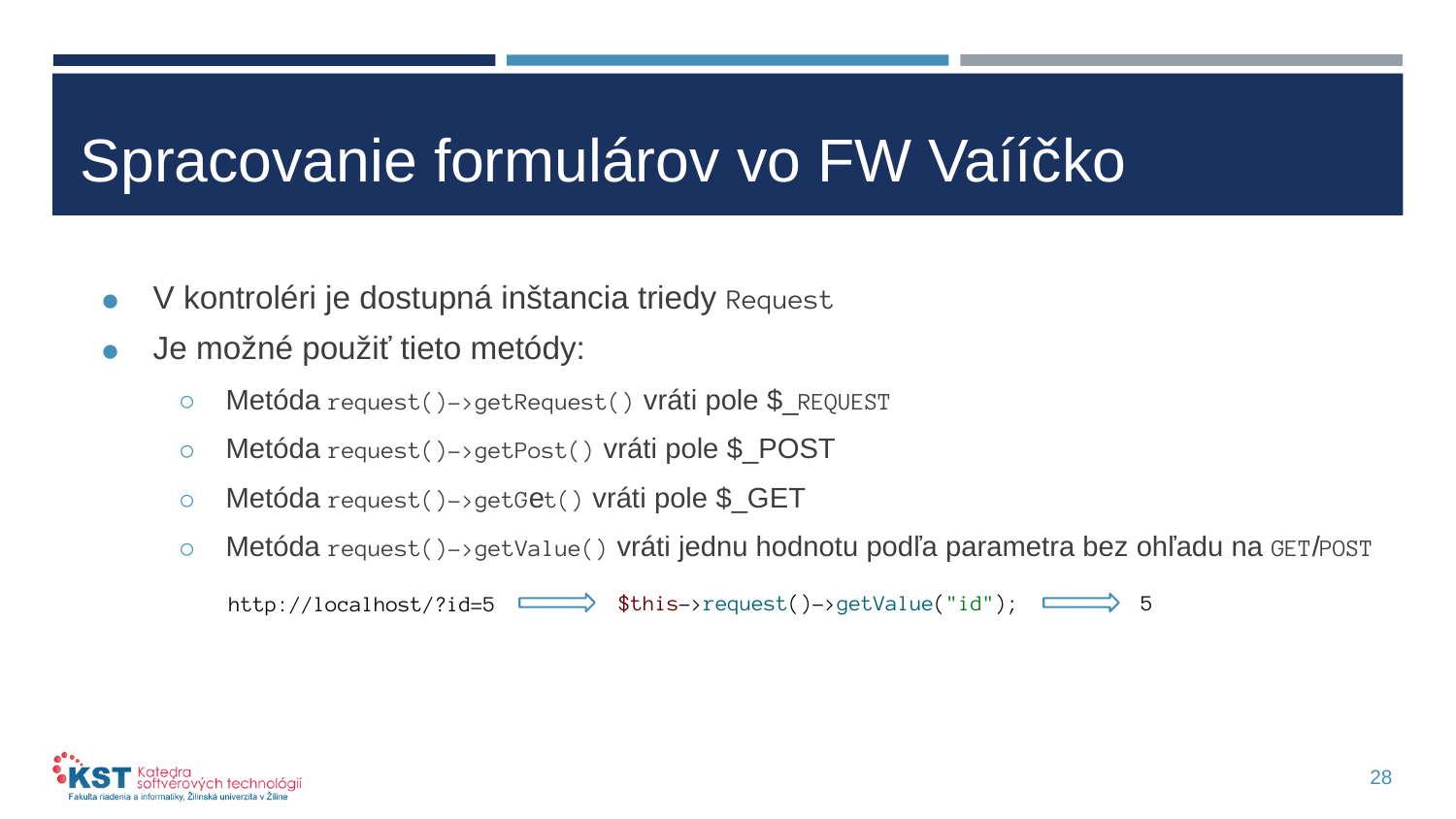

# Spracovanie formulárov vo FW Vaííčko
V kontroléri je dostupná inštancia triedy Request
Je možné použiť tieto metódy:
Metóda request()->getRequest() vráti pole $_REQUEST
Metóda request()->getPost() vráti pole $_POST
Metóda request()->getGet() vráti pole $_GET
Metóda request()->getValue() vráti jednu hodnotu podľa parametra bez ohľadu na GET/POST
$this->request()->getValue("id");
5
http://localhost/?id=5

28